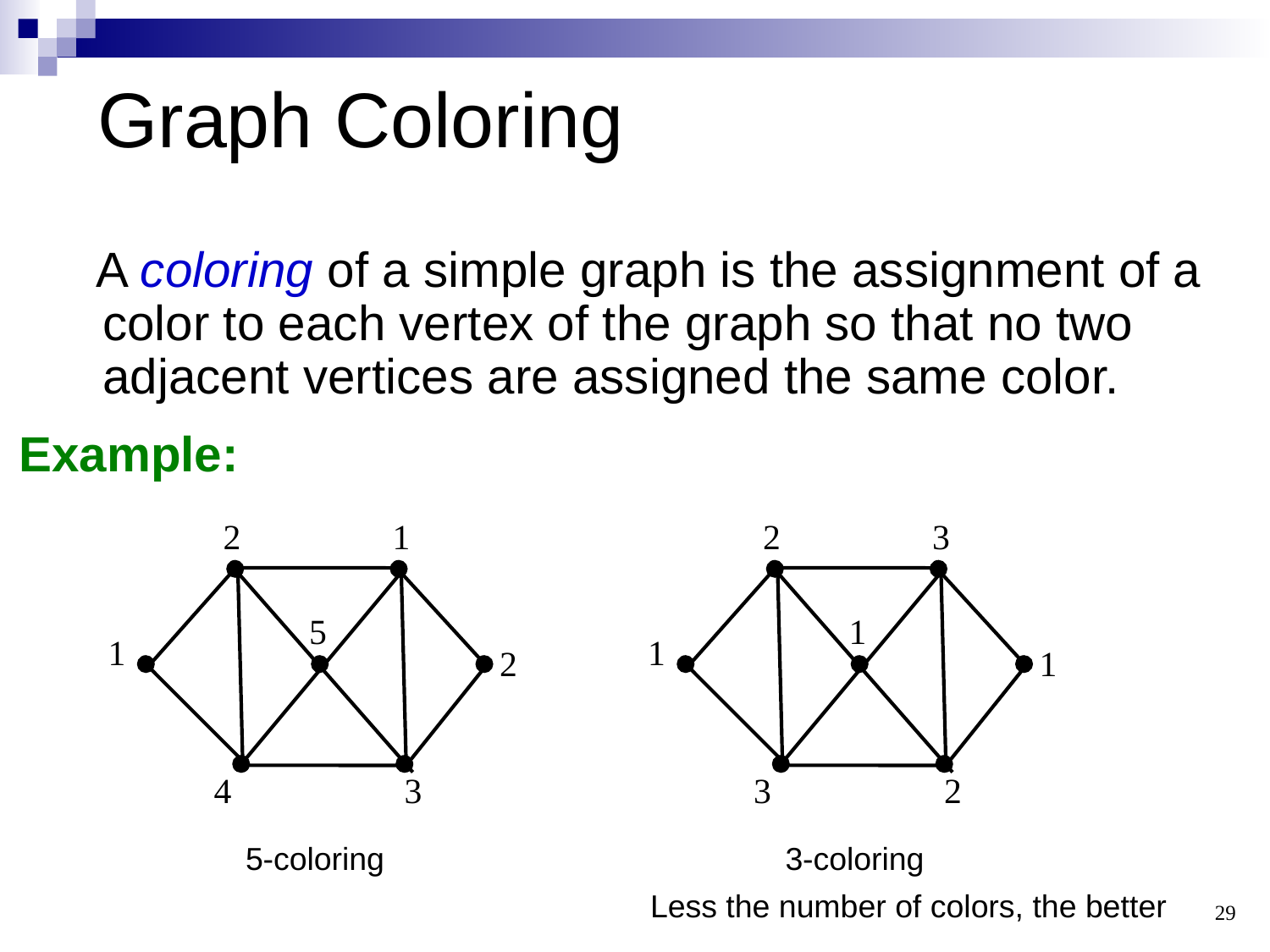

# Graph Coloring

   A coloring of a simple graph is the assignment of a color to each vertex of the graph so that no two adjacent vertices are assigned the same color.
Example:
2
1
2
3

5
1
1
1
2
1
4
3
3
2
5-coloring
3-coloring
29
Less the number of colors, the better